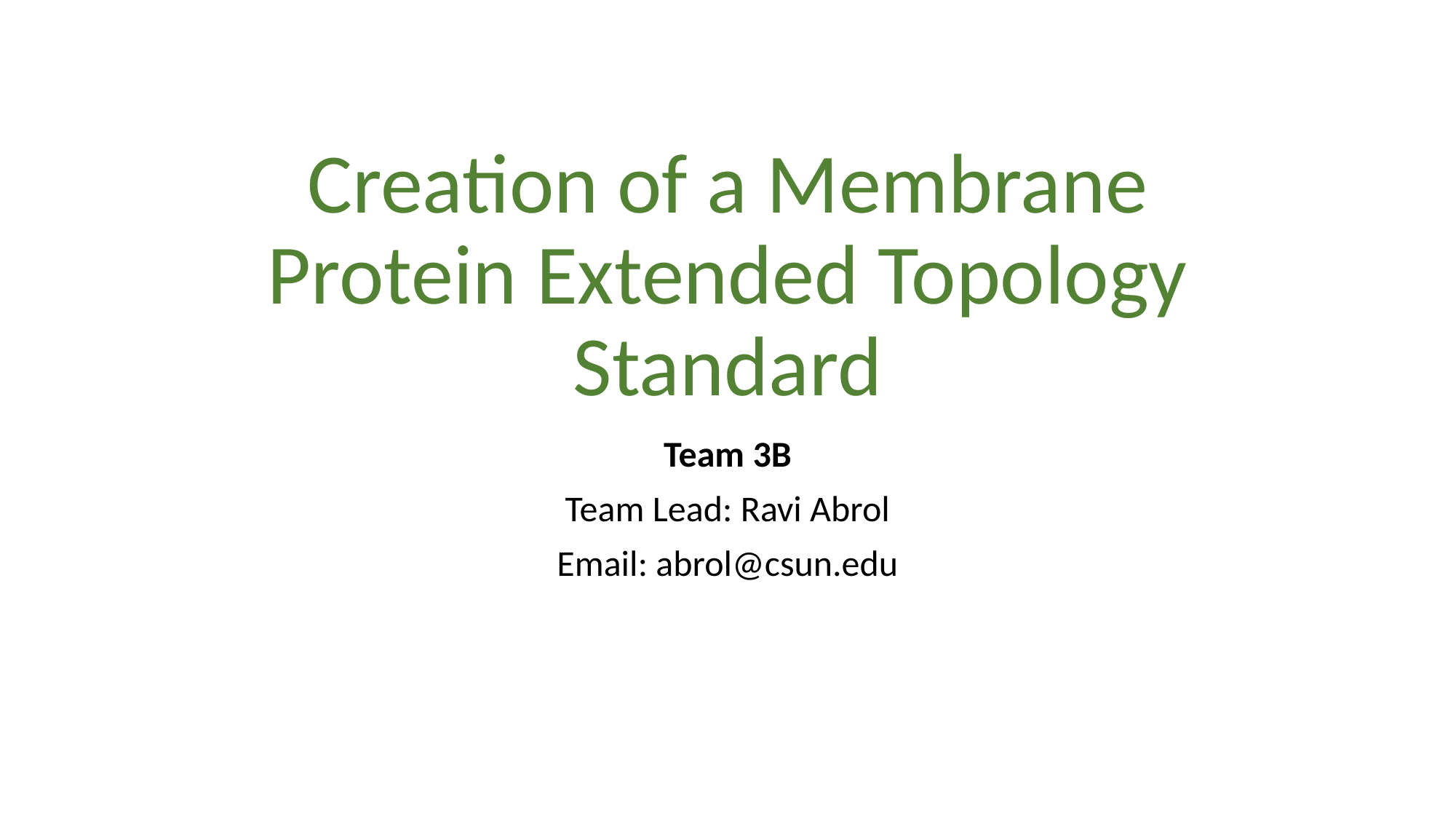

# Creation of a Membrane Protein Extended Topology Standard
Team 3B
Team Lead: Ravi Abrol
Email: abrol@csun.edu